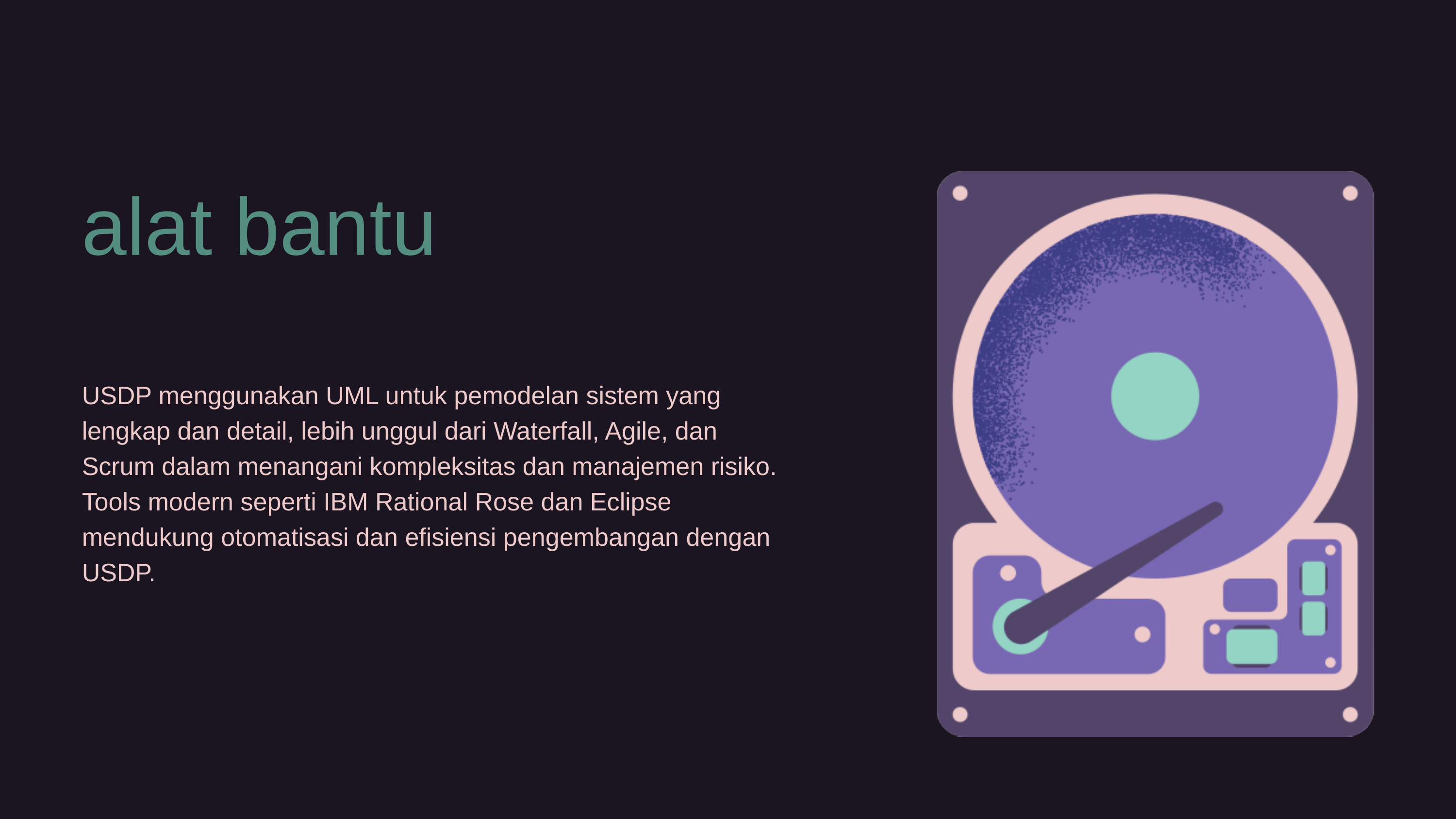

alat bantu

USDP menggunakan UML untuk pemodelan sistem yang lengkap dan detail, lebih unggul dari Waterfall, Agile, dan Scrum dalam menangani kompleksitas dan manajemen risiko. Tools modern seperti IBM Rational Rose dan Eclipse mendukung otomatisasi dan efisiensi pengembangan dengan USDP.